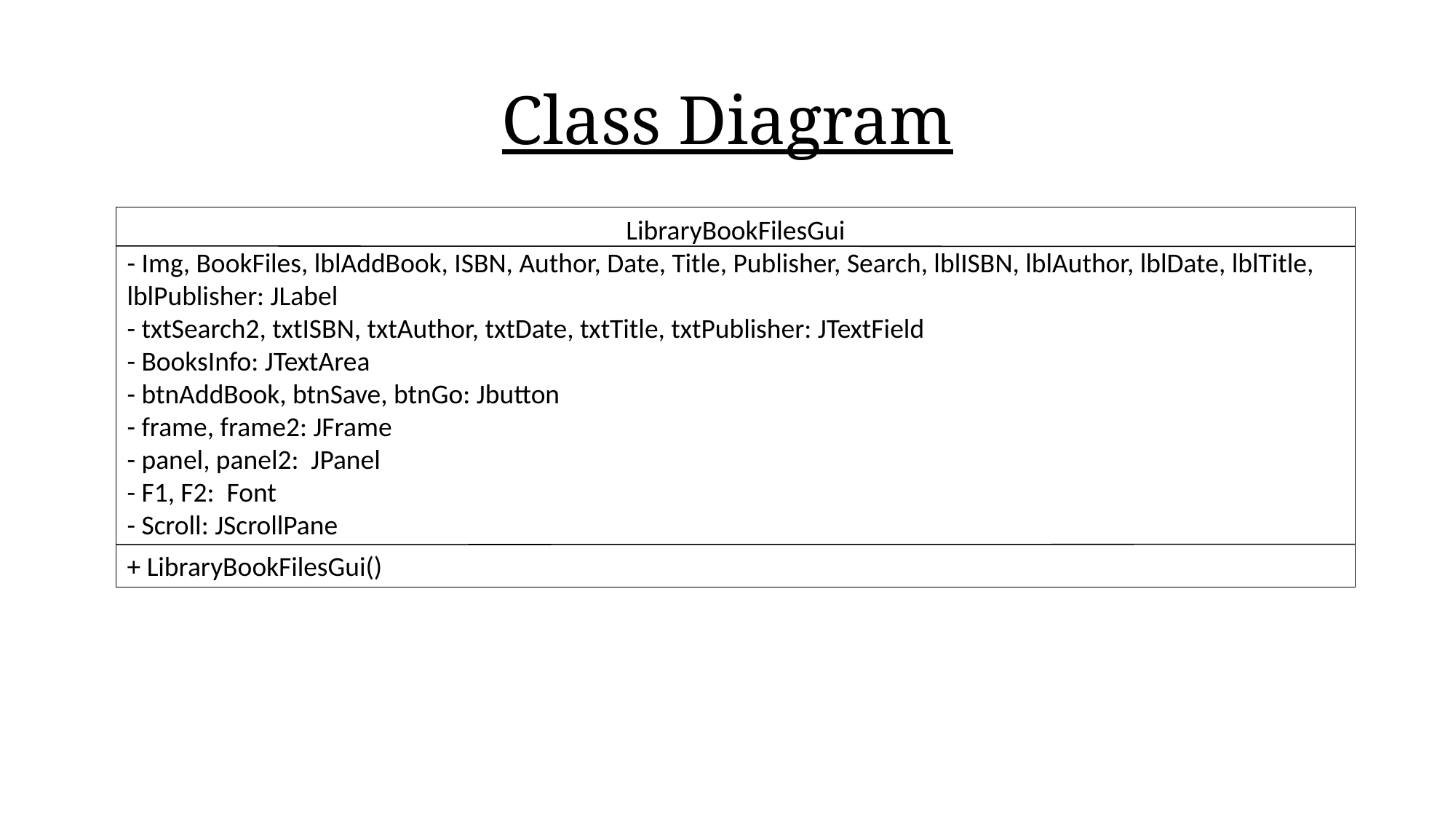

# Class Diagram
LibraryBookFilesGui
- Img, BookFiles, lblAddBook, ISBN, Author, Date, Title, Publisher, Search, lblISBN, lblAuthor, lblDate, lblTitle, lblPublisher: JLabel
- txtSearch2, txtISBN, txtAuthor, txtDate, txtTitle, txtPublisher: JTextField
- BooksInfo: JTextArea
- btnAddBook, btnSave, btnGo: Jbutton
- frame, frame2: JFrame
- panel, panel2:  JPanel
- F1, F2:  Font
- Scroll: JScrollPane
+ LibraryBookFilesGui()